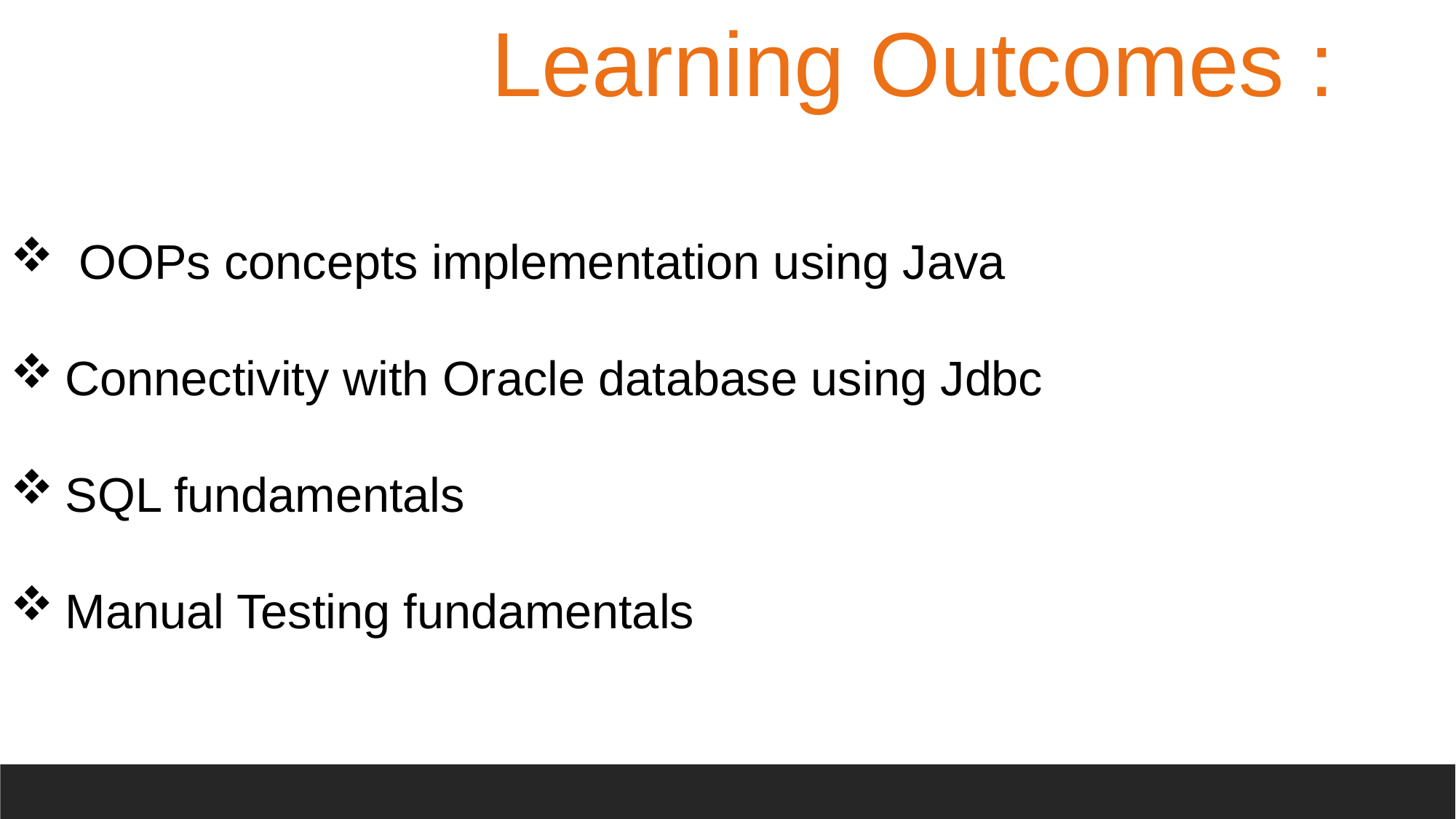

Learning Outcomes :

 OOPs concepts implementation using Java

Connectivity with Oracle database using Jdbc

SQL fundamentals

Manual Testing fundamentals